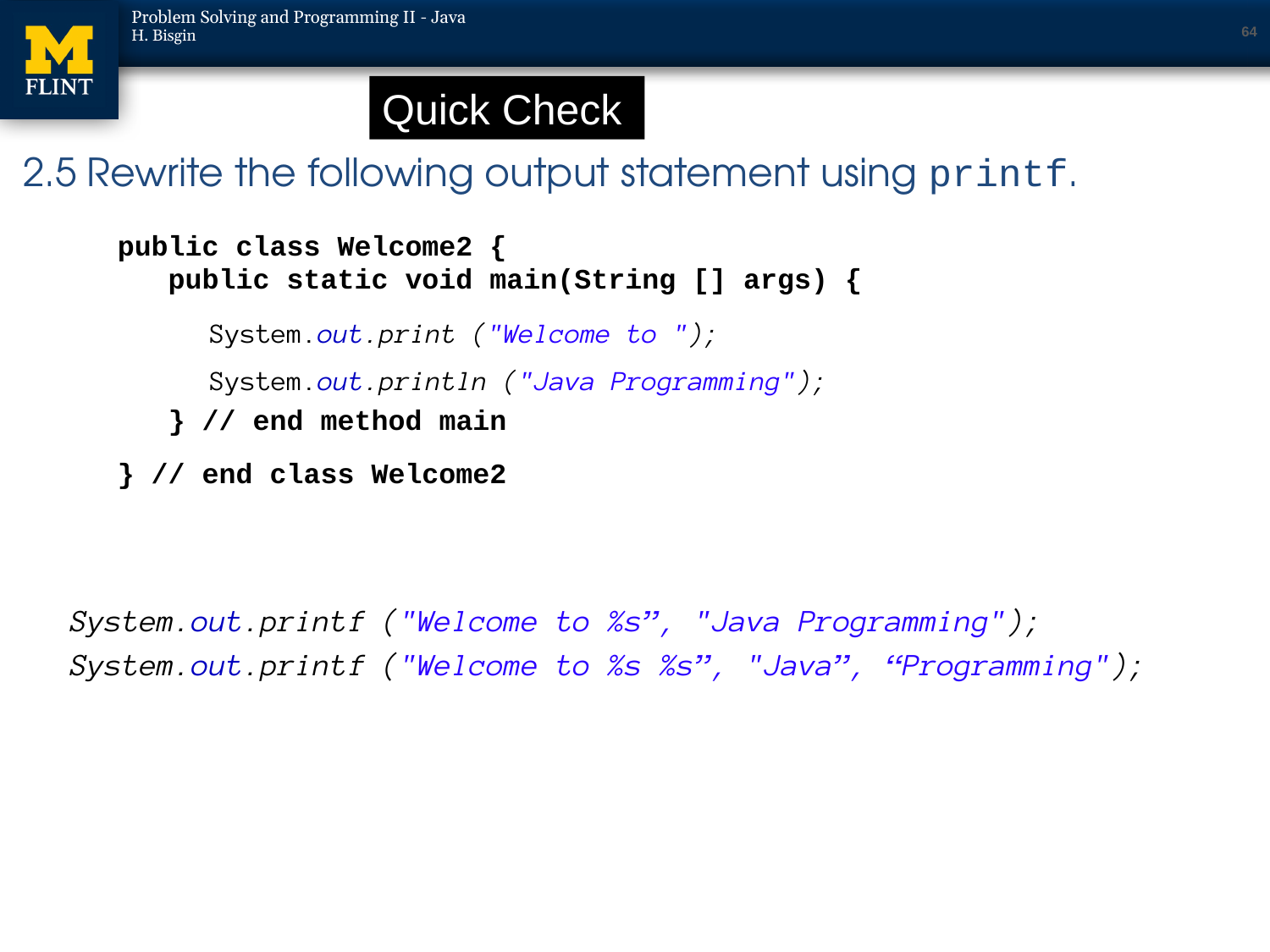

64
Quick Check

2.5 Rewrite the following output statement using printf.

System.out.printf ("Welcome to %s”, "Java Programming");
System.out.printf ("Welcome to %s %s”, "Java”, “Programming");

public class Welcome2 {
   public static void main(String [] args) {
      System.out.print ("Welcome to ");
      System.out.println ("Java Programming");
   } // end method main
} // end class Welcome2